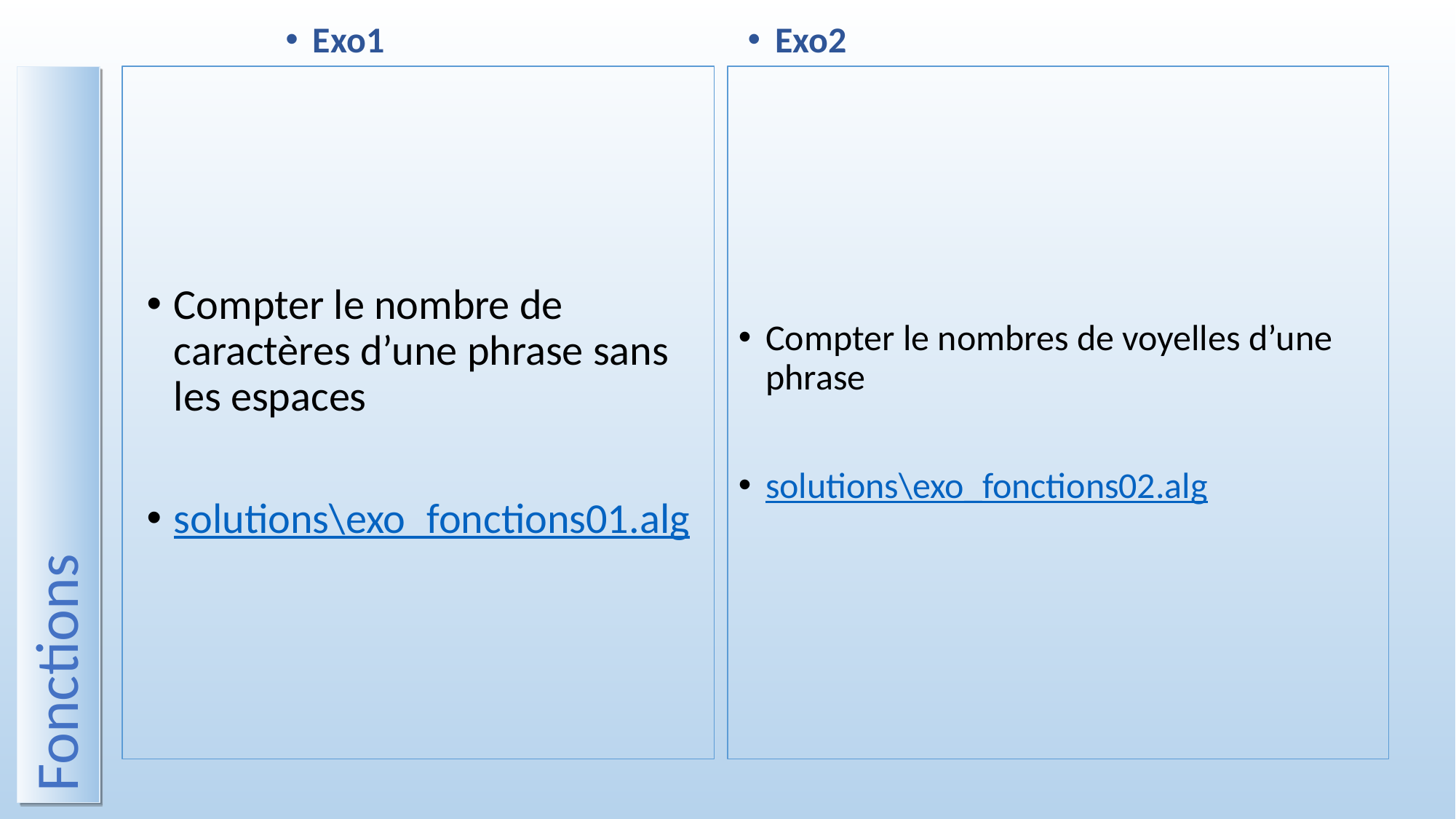

Exo1
Exo2
Compter le nombre de caractères d’une phrase sans les espaces

solutions\exo_fonctions01.alg
Compter le nombres de voyelles d’une phrase

solutions\exo_fonctions02.alg
Fonctions
Solution